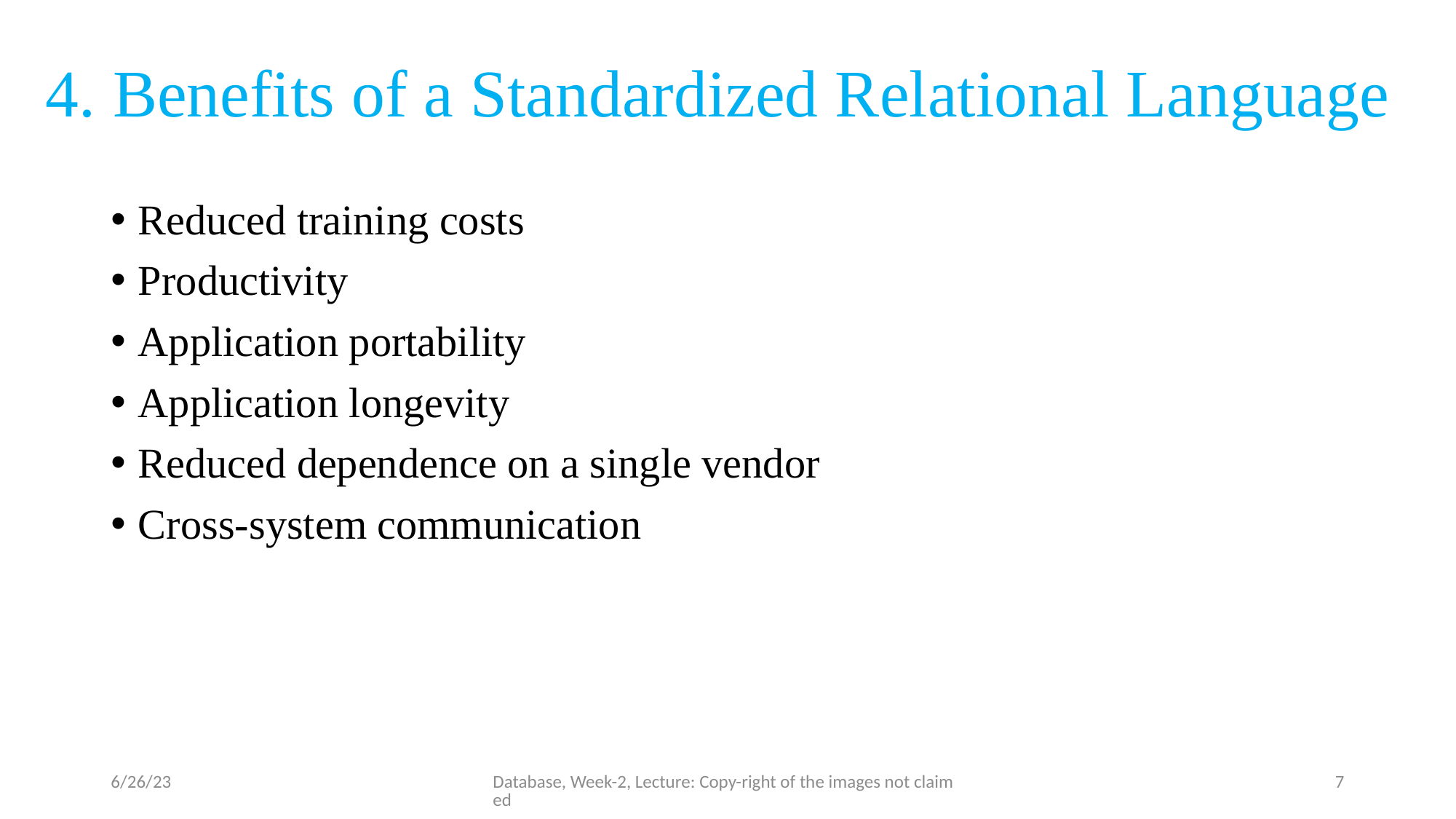

# 4. Benefits of a Standardized Relational Language
Reduced training costs
Productivity
Application portability
Application longevity
Reduced dependence on a single vendor
Cross-system communication

6/26/23
Database, Week-2, Lecture: Copy-right of the images not claimed
7